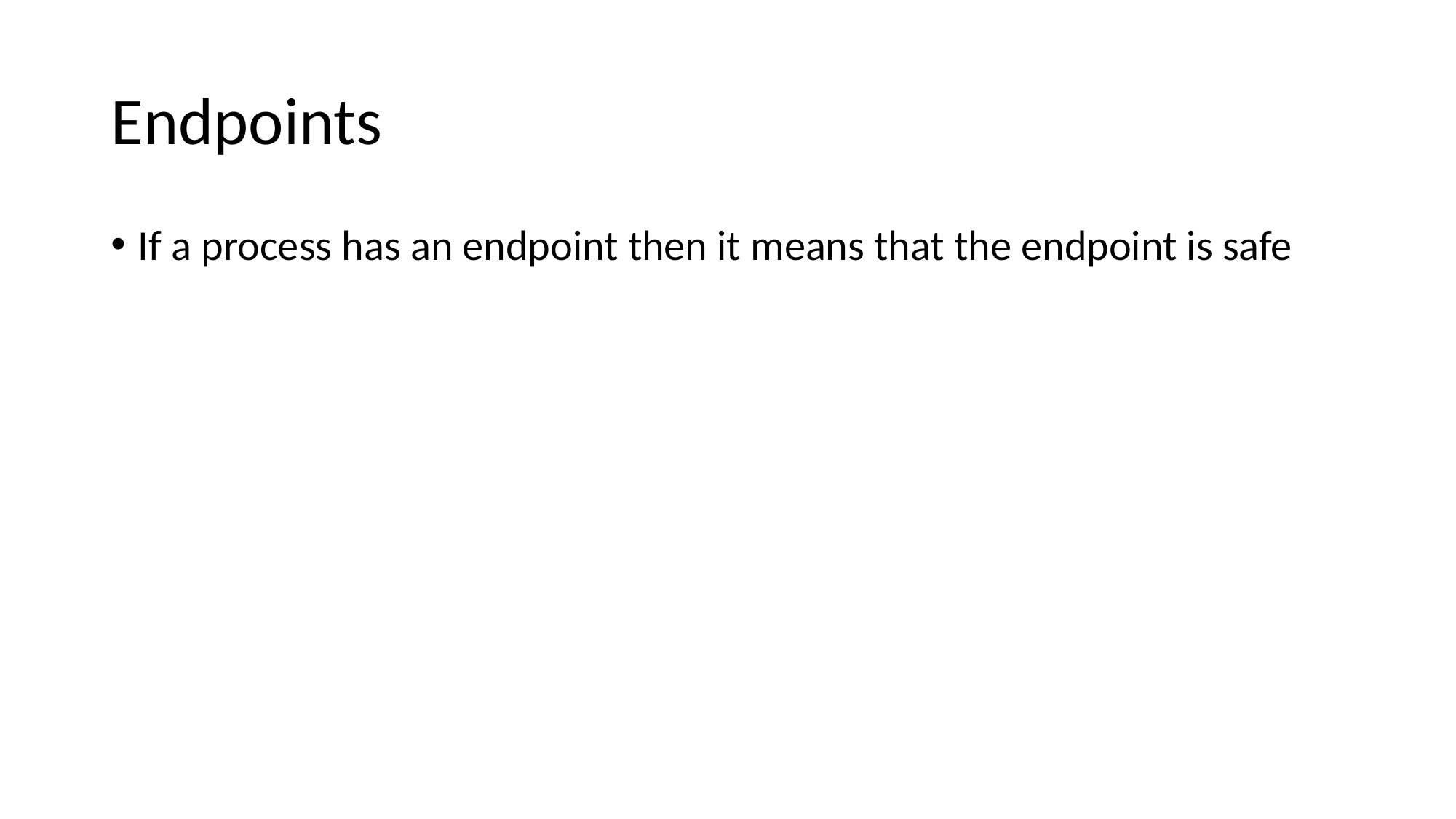

# Endpoints
If a process has an endpoint then it means that the endpoint is safe